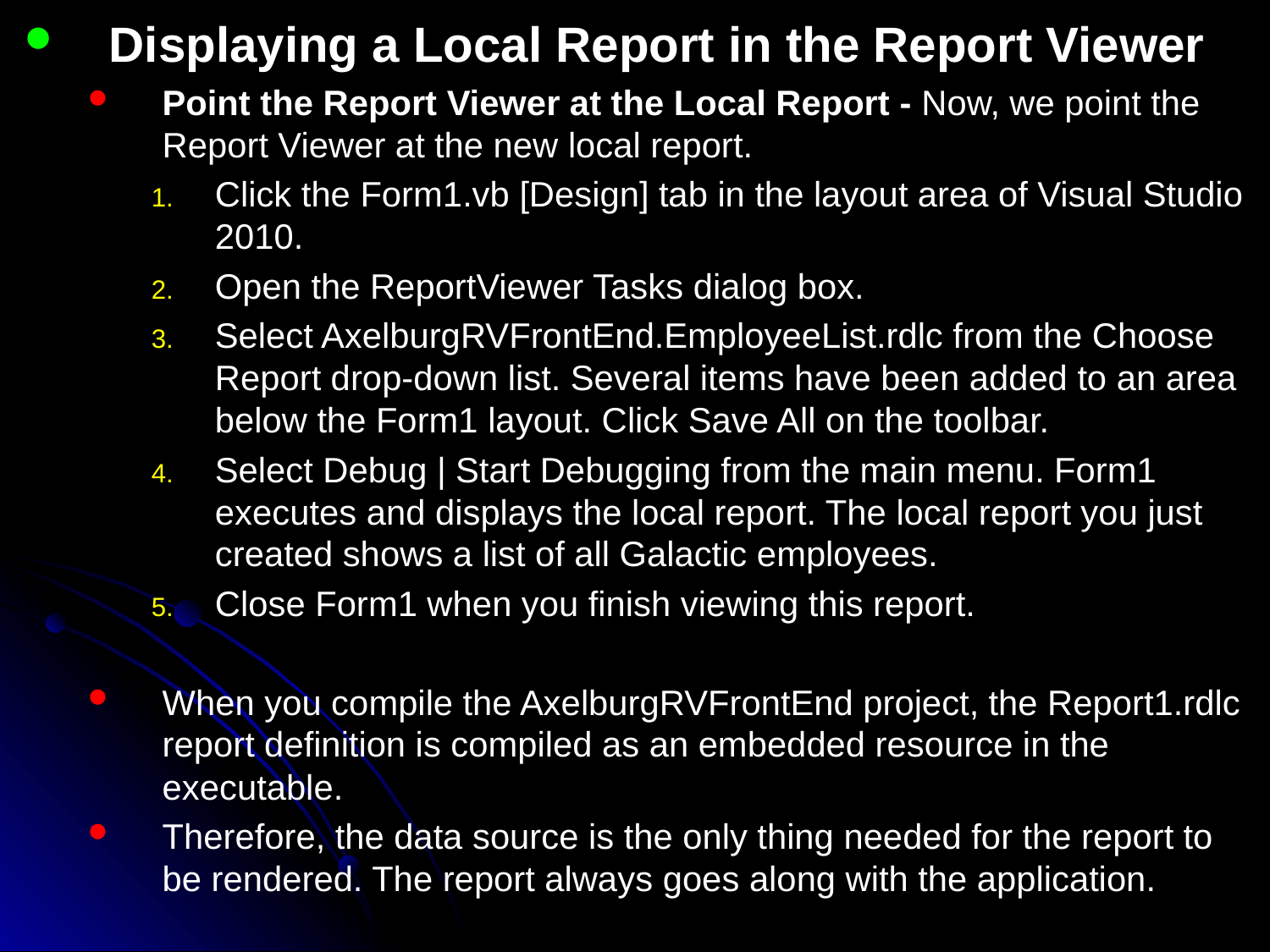

Displaying a Local Report in the Report Viewer
Point the Report Viewer at the Local Report - Now, we point the Report Viewer at the new local report.
Click the Form1.vb [Design] tab in the layout area of Visual Studio 2010.
Open the ReportViewer Tasks dialog box.
Select AxelburgRVFrontEnd.EmployeeList.rdlc from the Choose Report drop-down list. Several items have been added to an area below the Form1 layout. Click Save All on the toolbar.
Select Debug | Start Debugging from the main menu. Form1 executes and displays the local report. The local report you just created shows a list of all Galactic employees.
Close Form1 when you finish viewing this report.

When you compile the AxelburgRVFrontEnd project, the Report1.rdlc report definition is compiled as an embedded resource in the executable.
Therefore, the data source is the only thing needed for the report to be rendered. The report always goes along with the application.